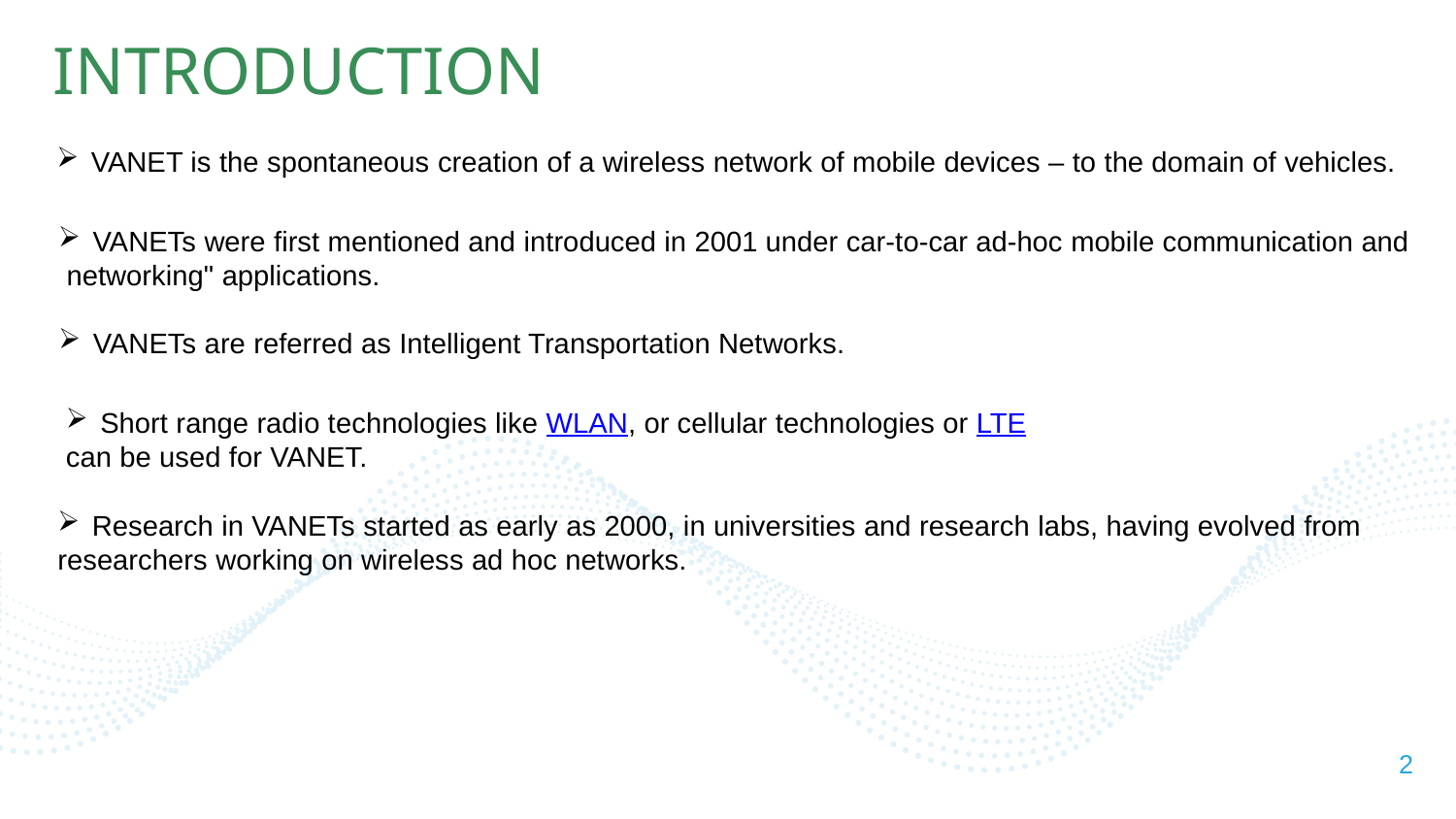

INTRODUCTION
VANET is the spontaneous creation of a wireless network of mobile devices – to the domain of vehicles.
VANETs were first mentioned and introduced in 2001 under car-to-car ad-hoc mobile communication and
 networking" applications.
VANETs are referred as Intelligent Transportation Networks.
Short range radio technologies like WLAN, or cellular technologies or LTE
can be used for VANET.
Research in VANETs started as early as 2000, in universities and research labs, having evolved from
researchers working on wireless ad hoc networks.
# 2